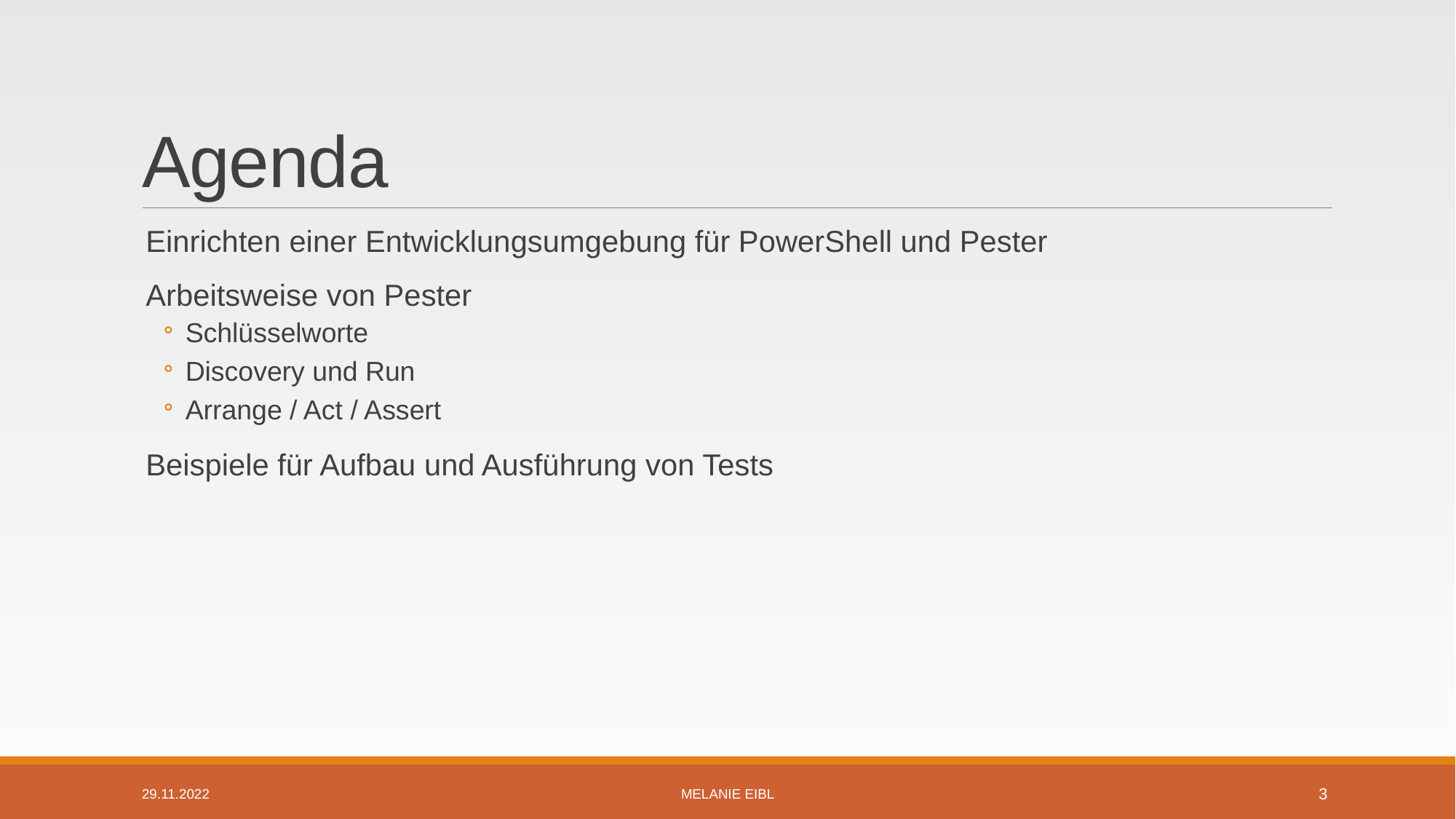

# Agenda
Einrichten einer Entwicklungsumgebung für PowerShell und Pester
Arbeitsweise von Pester
Schlüsselworte
Discovery und Run
Arrange / Act / Assert
Beispiele für Aufbau und Ausführung von Tests

29.11.2022
Melanie Eibl
3